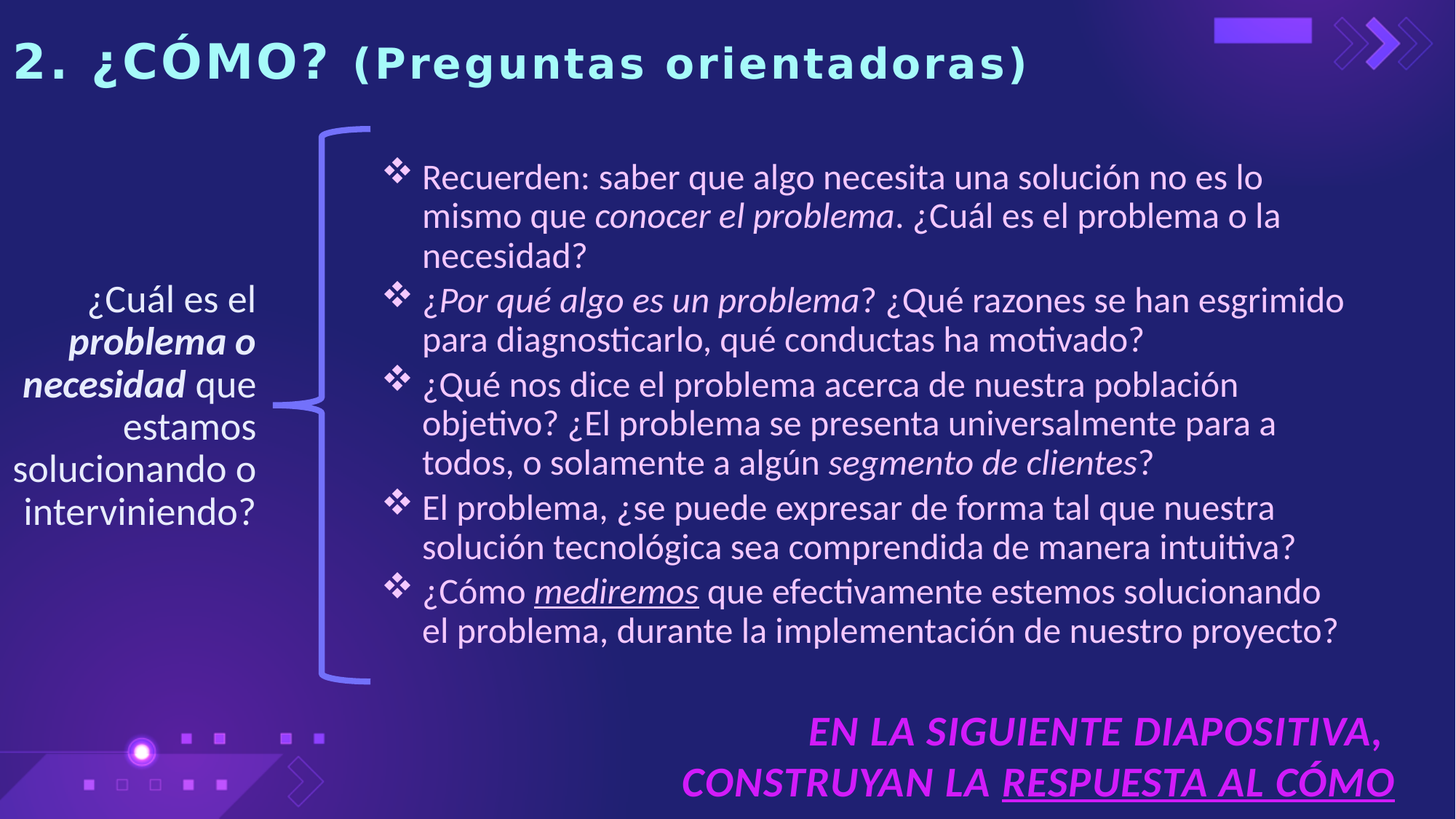

2. ¿CÓMO? (Preguntas orientadoras)

Recuerden: saber que algo necesita una solución no es lo mismo que conocer el problema. ¿Cuál es el problema o la necesidad?
¿Por qué algo es un problema? ¿Qué razones se han esgrimido para diagnosticarlo, qué conductas ha motivado?
¿Qué nos dice el problema acerca de nuestra población objetivo? ¿El problema se presenta universalmente para a todos, o solamente a algún segmento de clientes?
El problema, ¿se puede expresar de forma tal que nuestra solución tecnológica sea comprendida de manera intuitiva?
¿Cómo mediremos que efectivamente estemos solucionando el problema, durante la implementación de nuestro proyecto?
¿Cuál es el problema o necesidad que estamos solucionando o interviniendo?
EN LA SIGUIENTE DIAPOSITIVA,
CONSTRUYAN LA RESPUESTA AL CÓMO